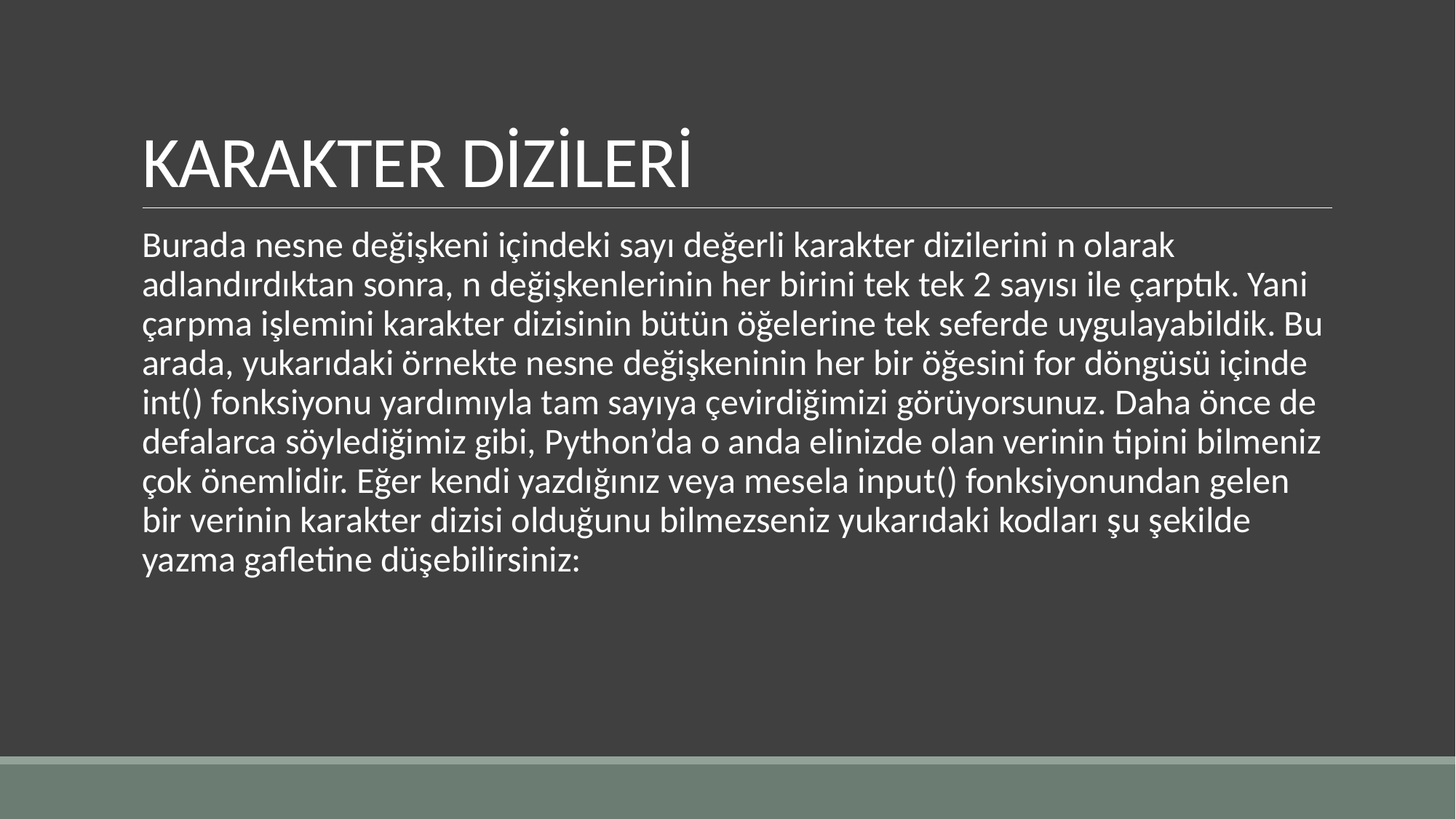

# KARAKTER DİZİLERİ
Burada nesne değişkeni içindeki sayı değerli karakter dizilerini n olarak adlandırdıktan sonra, n değişkenlerinin her birini tek tek 2 sayısı ile çarptık. Yani çarpma işlemini karakter dizisinin bütün öğelerine tek seferde uygulayabildik. Bu arada, yukarıdaki örnekte nesne değişkeninin her bir öğesini for döngüsü içinde int() fonksiyonu yardımıyla tam sayıya çevirdiğimizi görüyorsunuz. Daha önce de defalarca söylediğimiz gibi, Python’da o anda elinizde olan verinin tipini bilmeniz çok önemlidir. Eğer kendi yazdığınız veya mesela input() fonksiyonundan gelen bir verinin karakter dizisi olduğunu bilmezseniz yukarıdaki kodları şu şekilde yazma gafletine düşebilirsiniz: